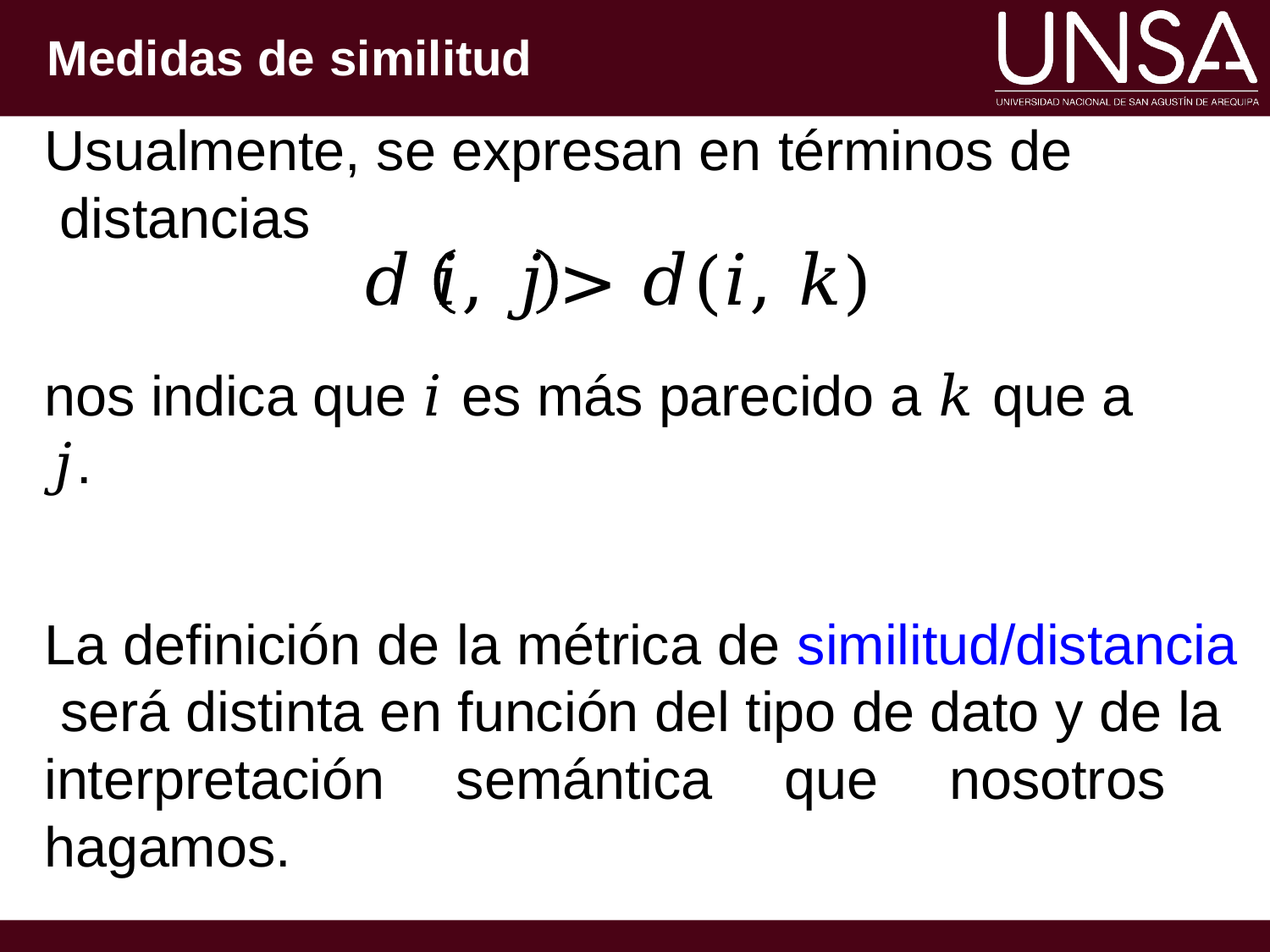

Medidas de similitud
Usualmente, se expresan en términos de  distancias
𝑑	𝑖, 𝑗	> 𝑑(𝑖, 𝑘)
nos indica que 𝑖 es más parecido a 𝑘 que a 𝑗.

La definición de la métrica de similitud/distancia  será distinta en función del tipo de dato y de la  interpretación semántica que nosotros  hagamos.